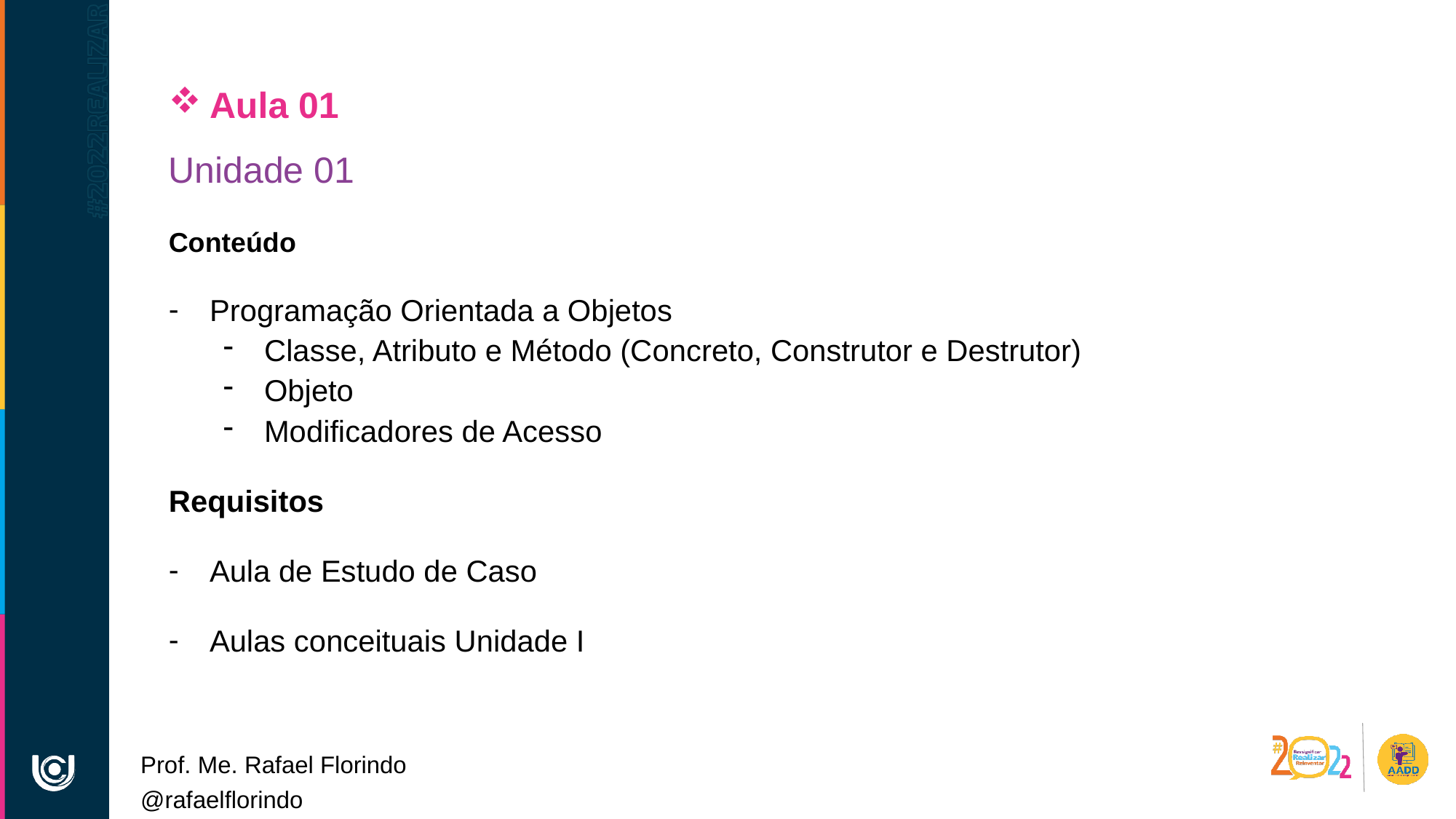

Aula 01
Unidade 01
Conteúdo
Programação Orientada a Objetos
Classe, Atributo e Método (Concreto, Construtor e Destrutor)
Objeto
Modificadores de Acesso
Requisitos
Aula de Estudo de Caso
Aulas conceituais Unidade I
Prof. Me. Rafael Florindo
@rafaelflorindo